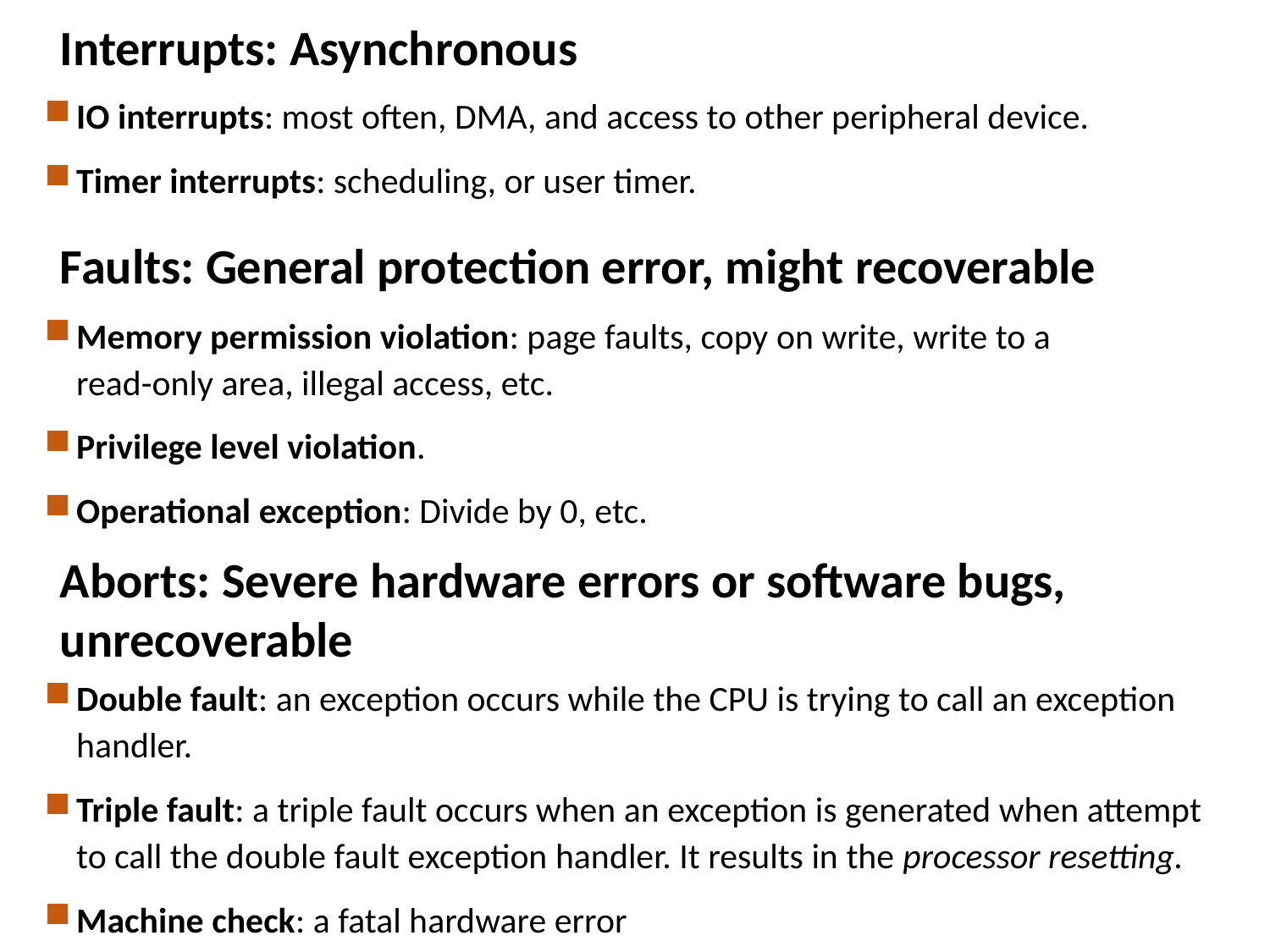

Interrupts: Asynchronous
IO interrupts: most often, DMA, and access to other peripheral device.
Timer interrupts: scheduling, or user timer.

Faults: General protection error, might recoverable
Memory permission violation: page faults, copy on write, write to a read-only area, illegal access, etc.
Privilege level violation.
Operational exception: Divide by 0, etc.

Aborts: Severe hardware errors or software bugs, unrecoverable
Double fault: an exception occurs while the CPU is trying to call an exception handler.
Triple fault: a triple fault occurs when an exception is generated when attempt to call the double fault exception handler. It results in the processor resetting.
Machine check: a fatal hardware error
12
L9 ECF & FS